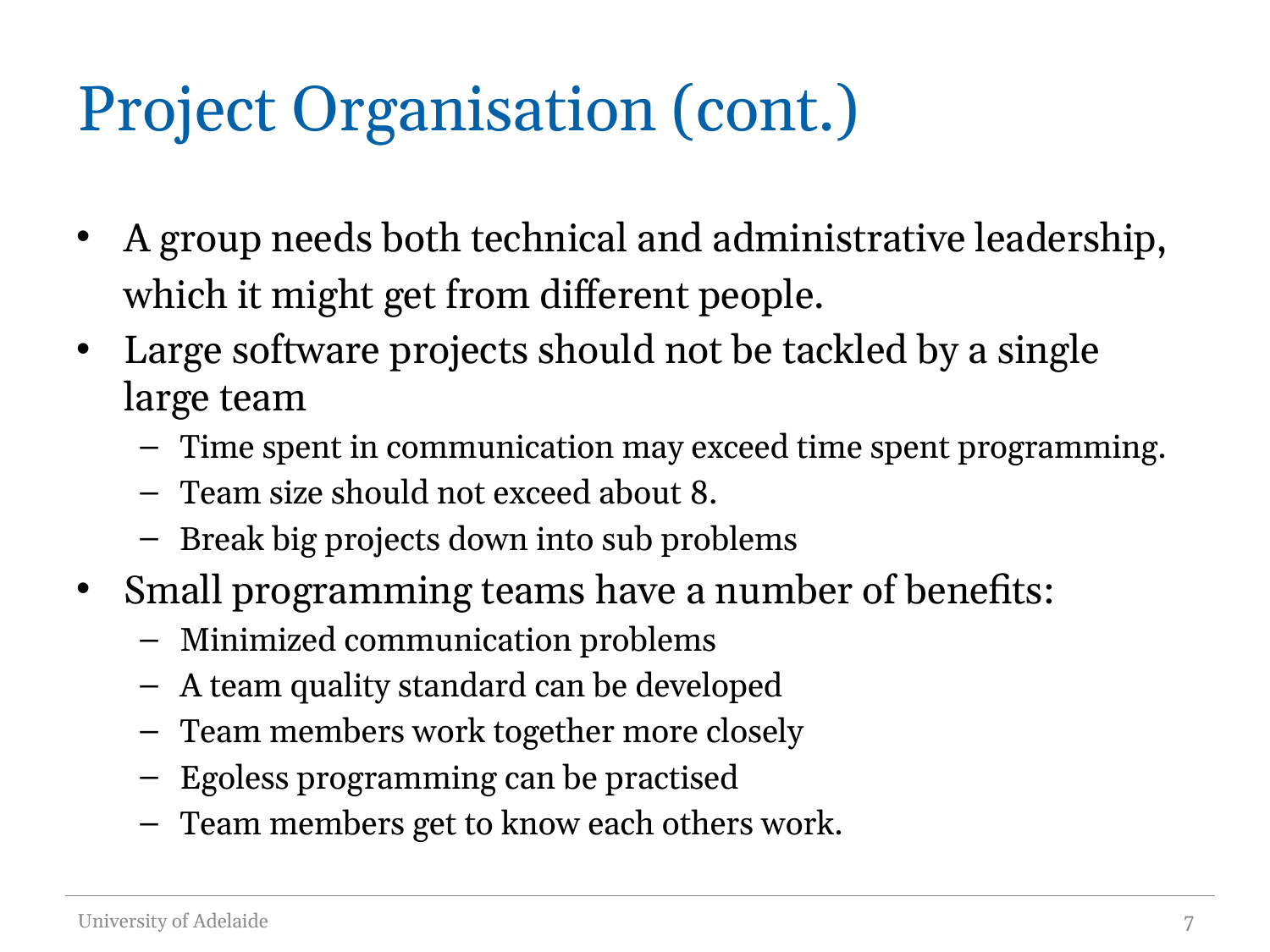

# Project Organisation (cont.)
A group needs both technical and administrative leadership, which it might get from different people.
Large software projects should not be tackled by a single large team
Time spent in communication may exceed time spent programming.
Team size should not exceed about 8.
Break big projects down into sub problems
Small programming teams have a number of benefits:
Minimized communication problems
A team quality standard can be developed
Team members work together more closely
Egoless programming can be practised
Team members get to know each others work.
University of Adelaide
7